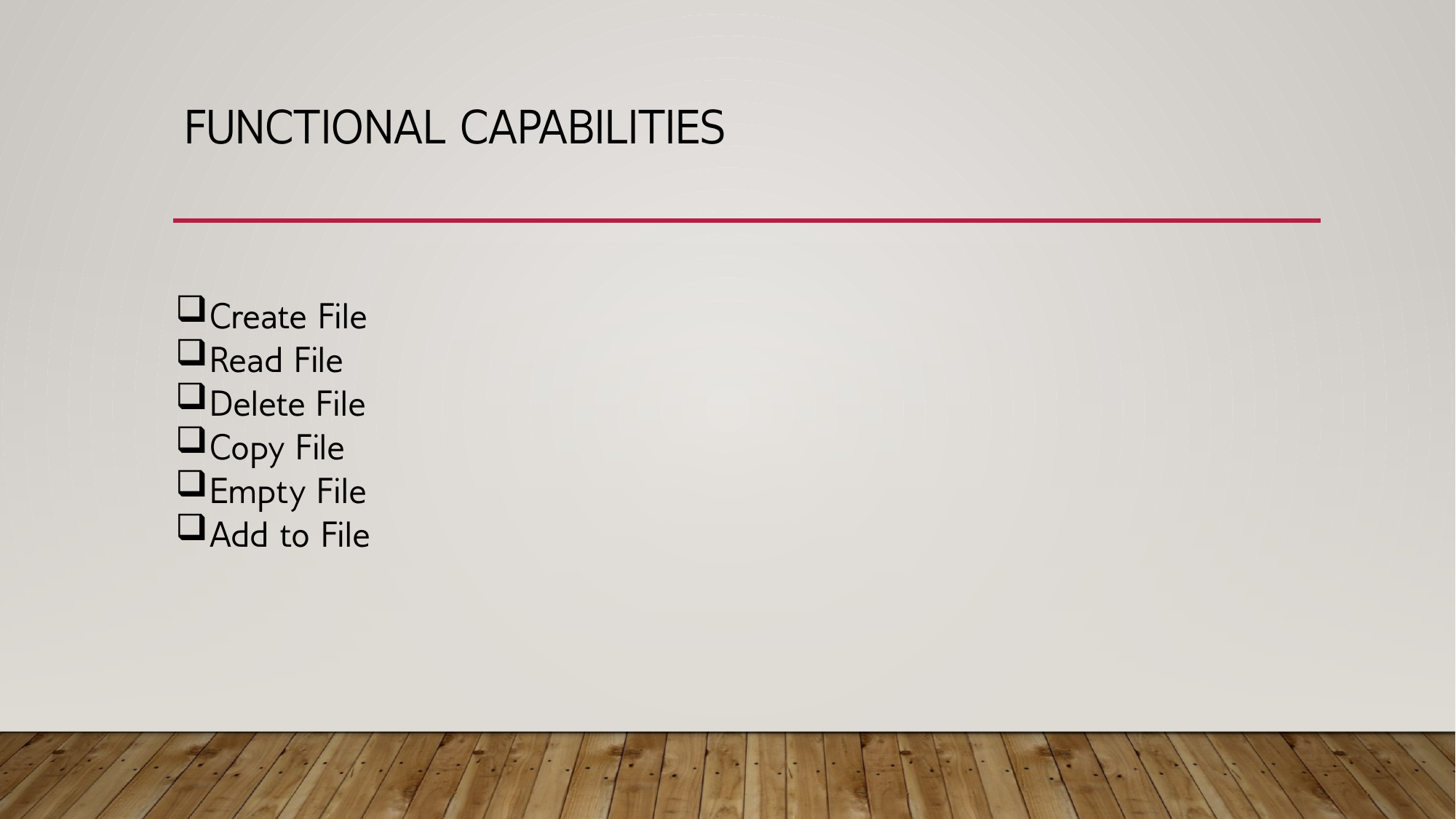

# Functional Capabilities
Create File
Read File
Delete File
Copy File
Empty File
Add to File